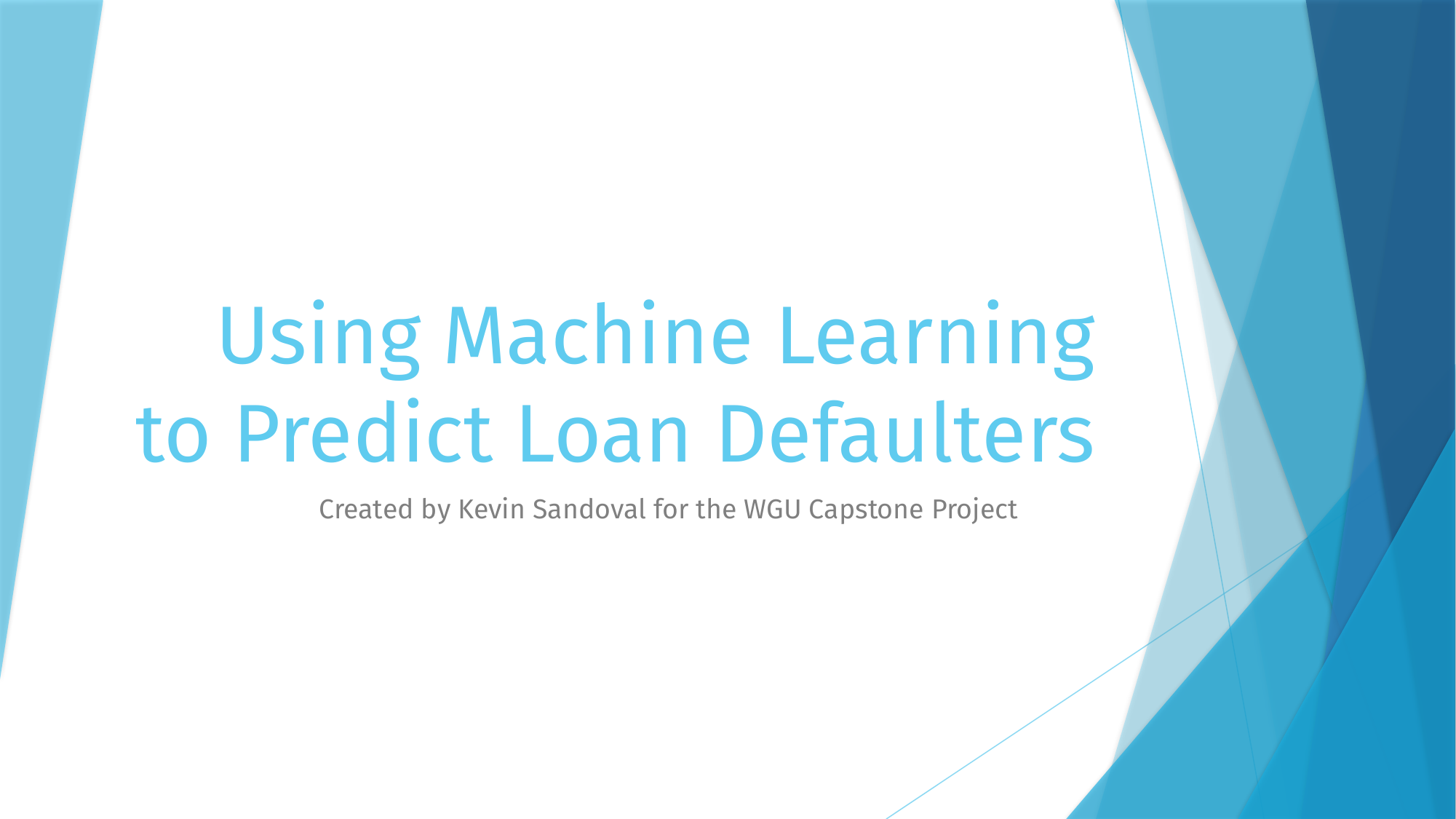

# Using Machine Learning to Predict Loan Defaulters
Created by Kevin Sandoval for the WGU Capstone Project